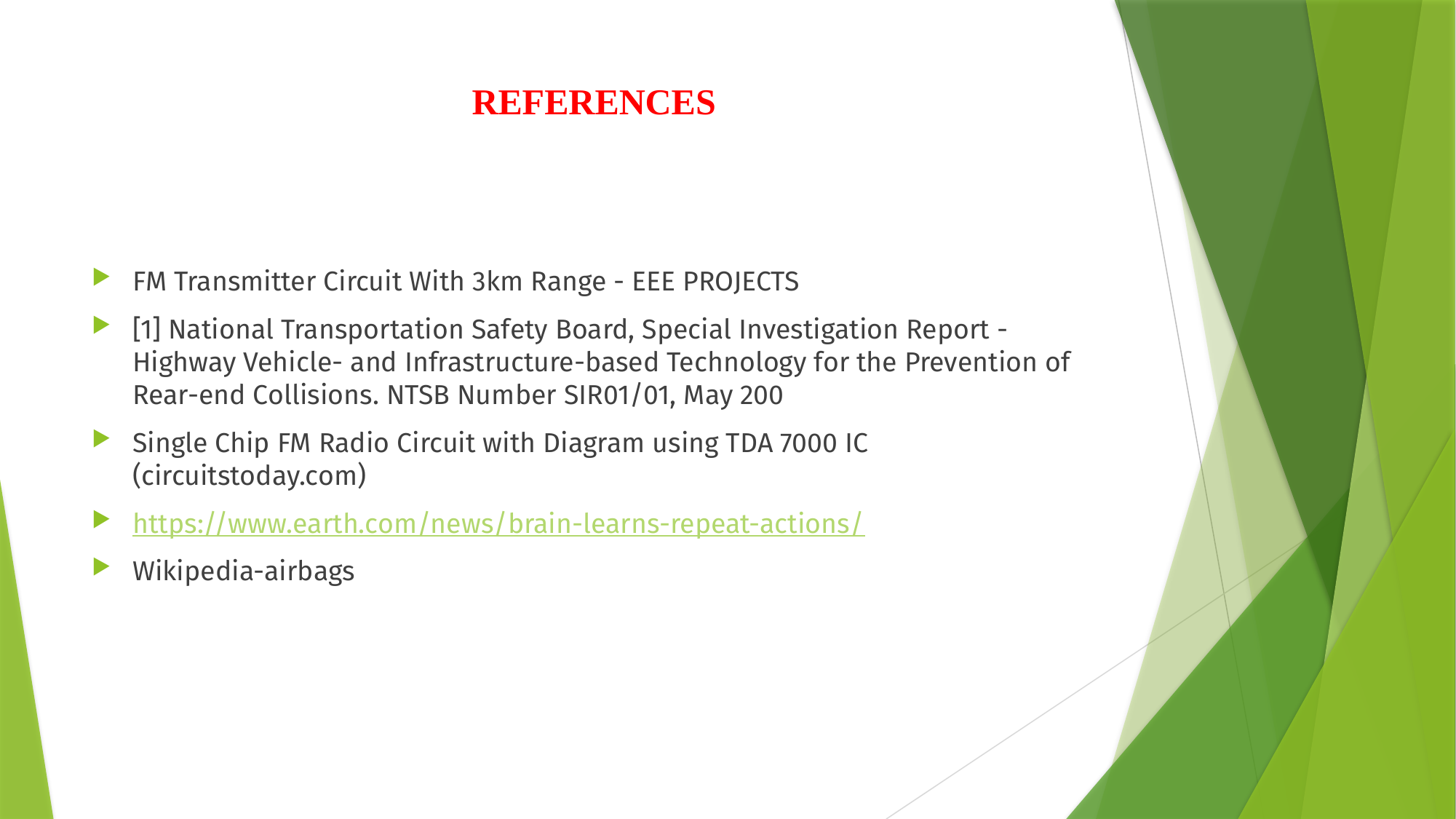

# REFERENCES
FM Transmitter Circuit With 3km Range - EEE PROJECTS
[1] National Transportation Safety Board, Special Investigation Report - Highway Vehicle- and Infrastructure-based Technology for the Prevention of Rear-end Collisions. NTSB Number SIR01/01, May 200
Single Chip FM Radio Circuit with Diagram using TDA 7000 IC (circuitstoday.com)
https://www.earth.com/news/brain-learns-repeat-actions/
Wikipedia-airbags